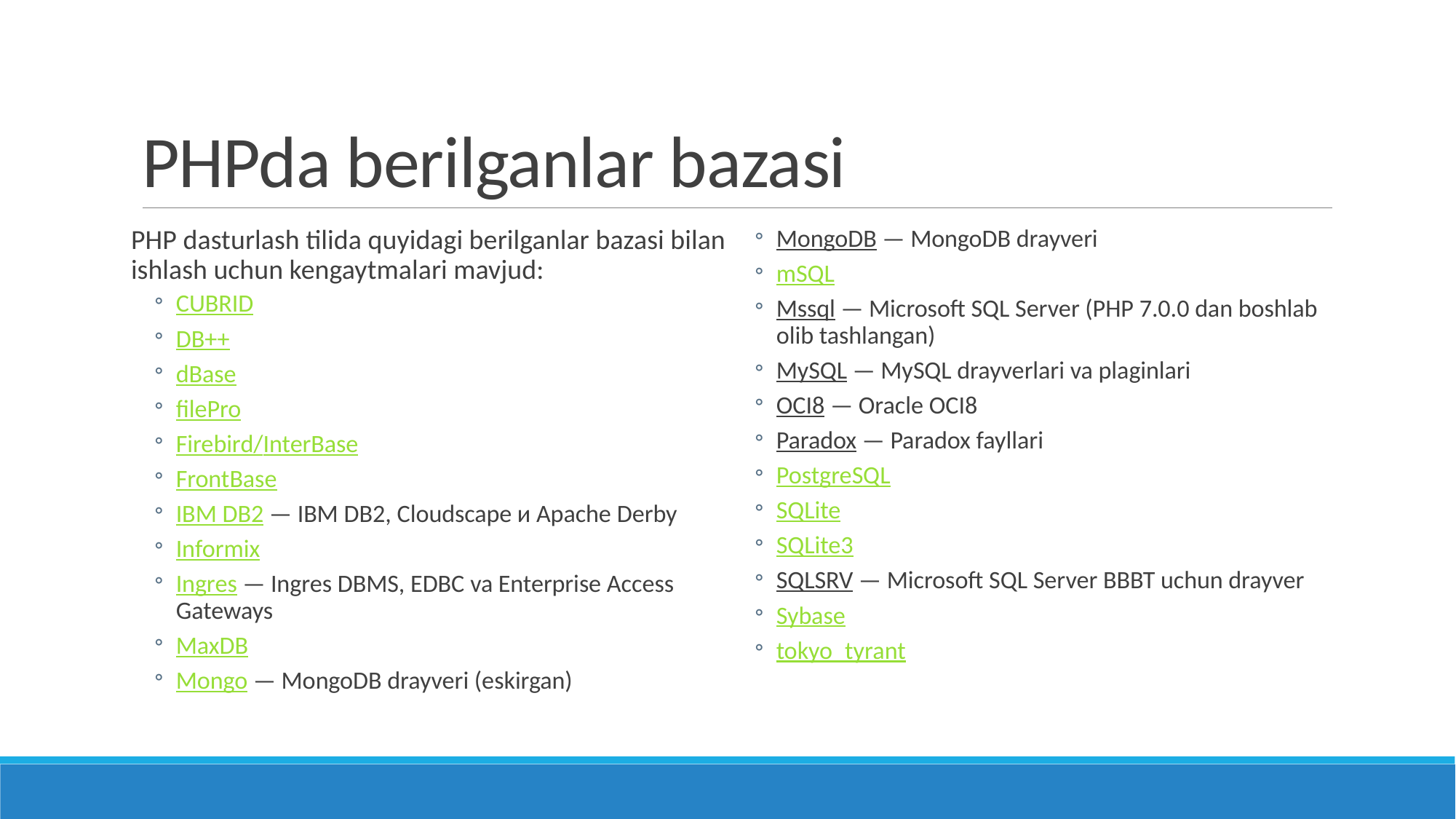

# PHPda berilganlar bazasi
PHP dasturlash tilida quyidagi berilganlar bazasi bilan ishlash uchun kengaytmalari mavjud:
CUBRID
DB++
dBase
filePro
Firebird/InterBase
FrontBase
IBM DB2 — IBM DB2, Cloudscape и Apache Derby
Informix
Ingres — Ingres DBMS, EDBC va Enterprise Access Gateways
MaxDB
Mongo — MongoDB drayveri (eskirgan)
MongoDB — MongoDB drayveri
mSQL
Mssql — Microsoft SQL Server (PHP 7.0.0 dan boshlab olib tashlangan)
MySQL — MySQL drayverlari va plaginlari
OCI8 — Oracle OCI8
Paradox — Paradox fayllari
PostgreSQL
SQLite
SQLite3
SQLSRV — Microsoft SQL Server BBBT uchun drayver
Sybase
tokyo_tyrant